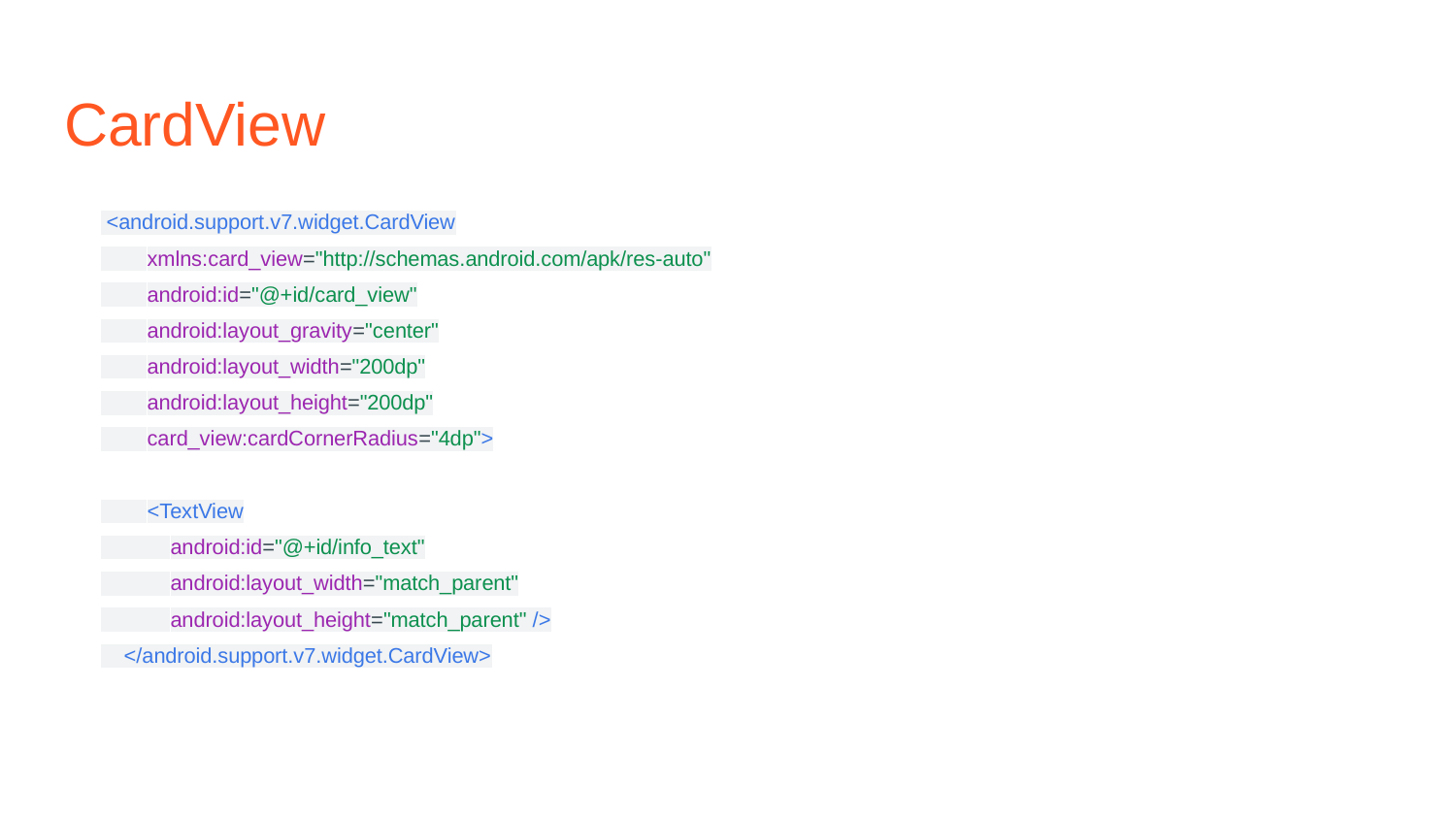

# CardView
 <android.support.v7.widget.CardView
        xmlns:card_view="http://schemas.android.com/apk/res-auto"
        android:id="@+id/card_view"
        android:layout_gravity="center"
        android:layout_width="200dp"
        android:layout_height="200dp"
        card_view:cardCornerRadius="4dp">

        <TextView
            android:id="@+id/info_text"
            android:layout_width="match_parent"
            android:layout_height="match_parent" />
    </android.support.v7.widget.CardView>